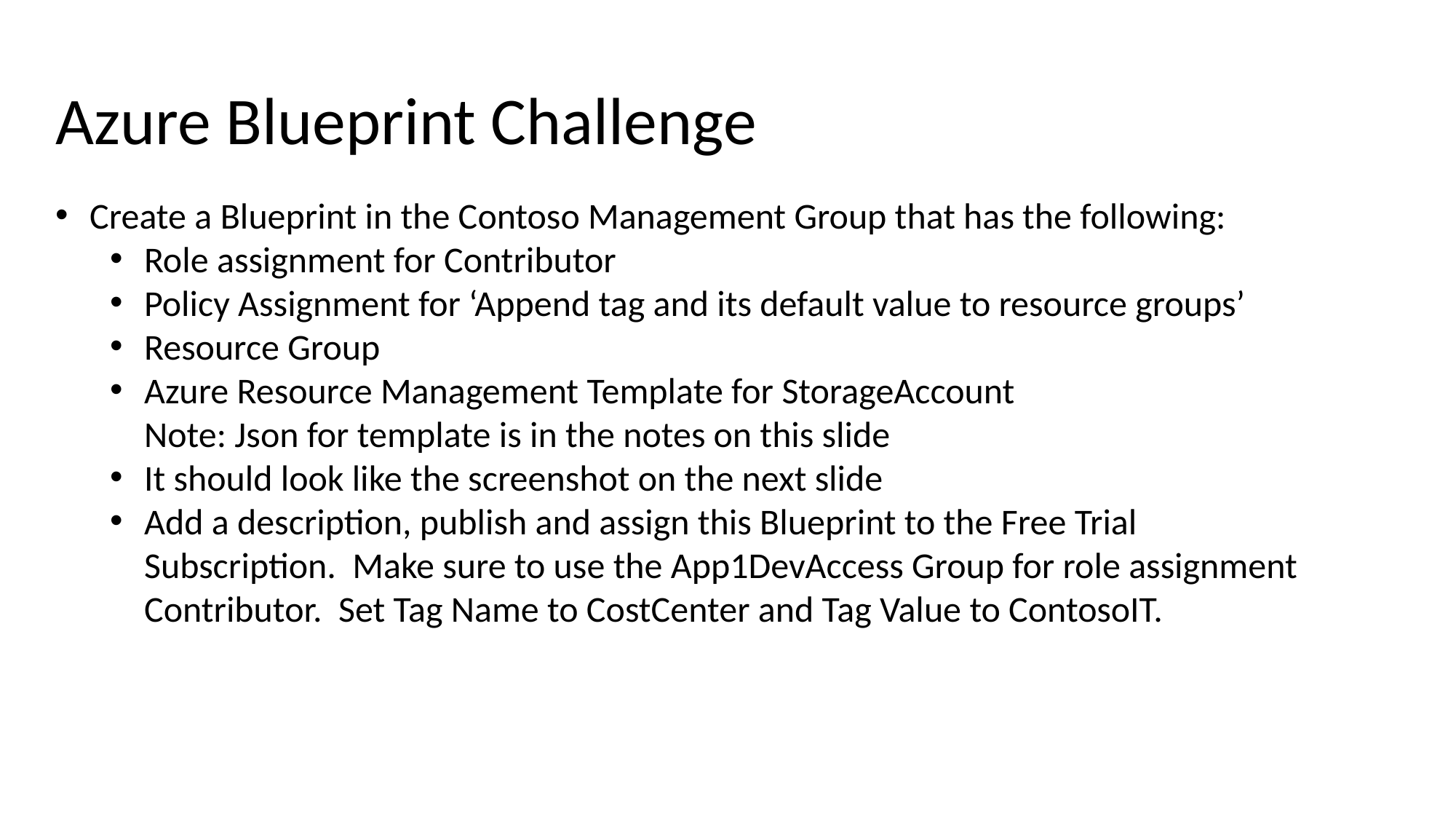

# Azure Blueprint Challenge
Create a Blueprint in the Contoso Management Group that has the following:
Role assignment for Contributor
Policy Assignment for ‘Append tag and its default value to resource groups’
Resource Group
Azure Resource Management Template for StorageAccount
Note: Json for template is in the notes on this slide
It should look like the screenshot on the next slide
Add a description, publish and assign this Blueprint to the Free Trial Subscription.  Make sure to use the App1DevAccess Group for role assignment Contributor.  Set Tag Name to CostCenter and Tag Value to ContosoIT.